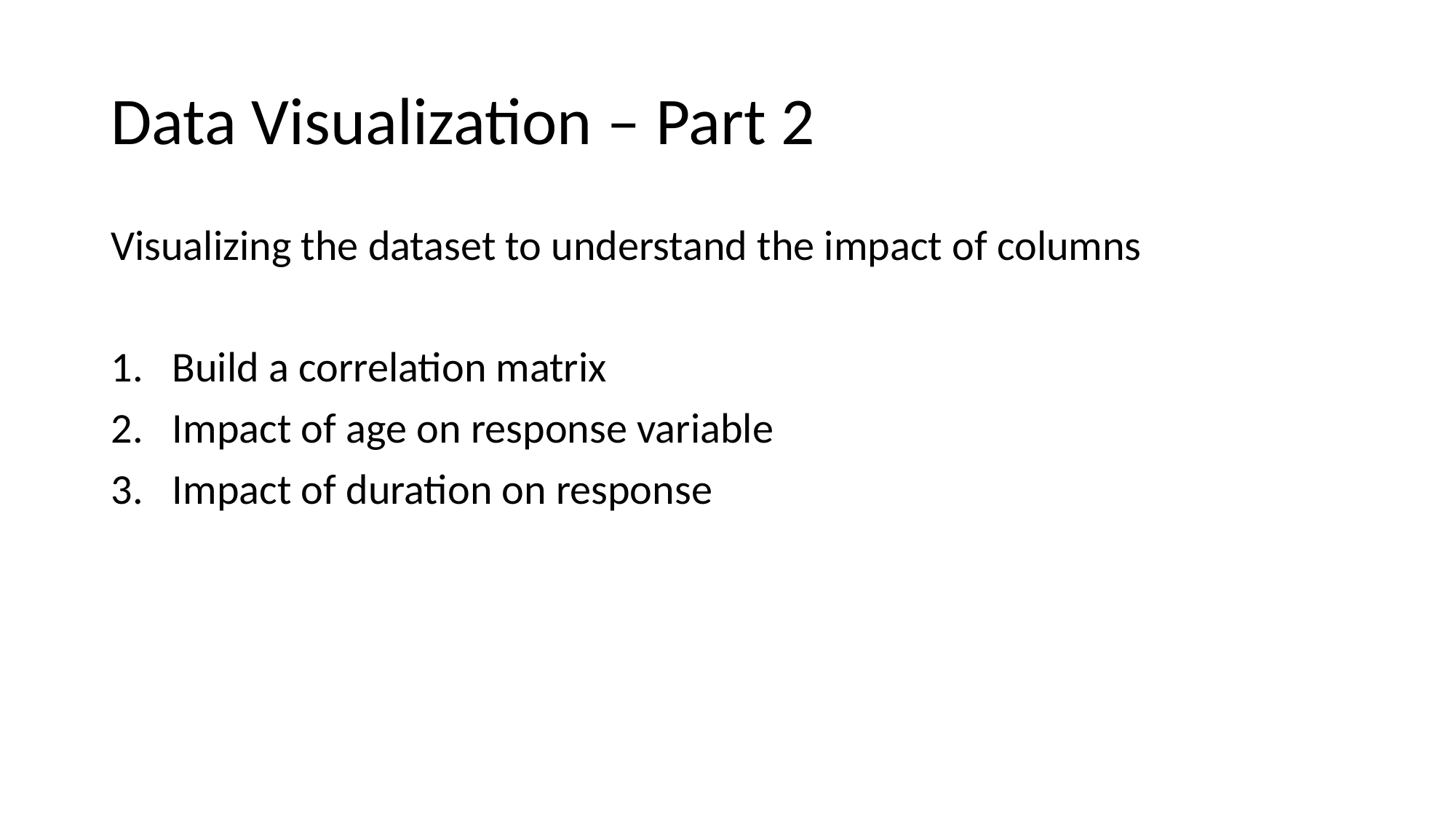

# Data Visualization – Part 2
Visualizing the dataset to understand the impact of columns

Build a correlation matrix
Impact of age on response variable
Impact of duration on response